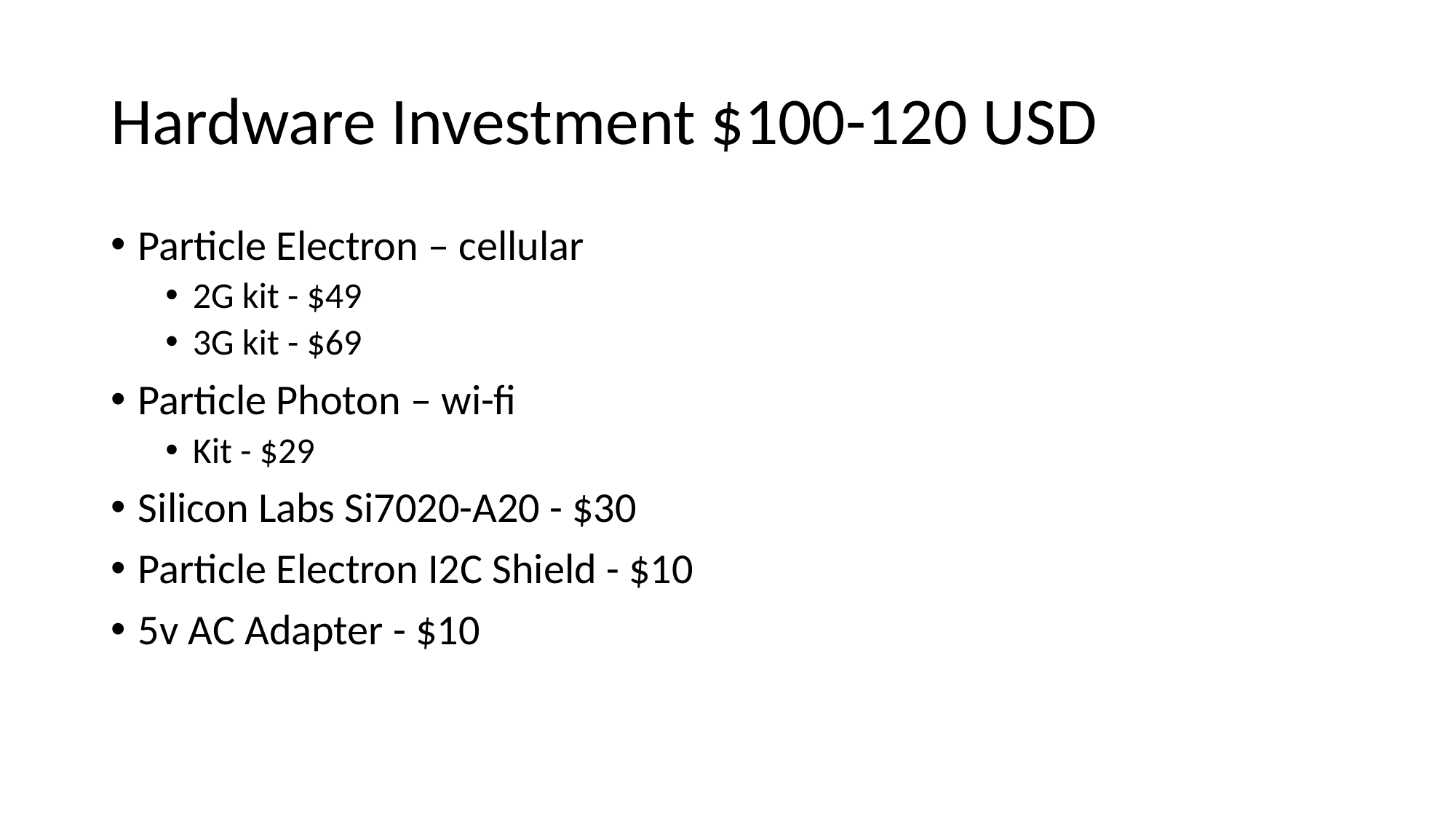

# Hardware Investment $100-120 USD
Particle Electron – cellular
2G kit - $49
3G kit - $69
Particle Photon – wi-fi
Kit - $29
Silicon Labs Si7020-A20 - $30
Particle Electron I2C Shield - $10
5v AC Adapter - $10